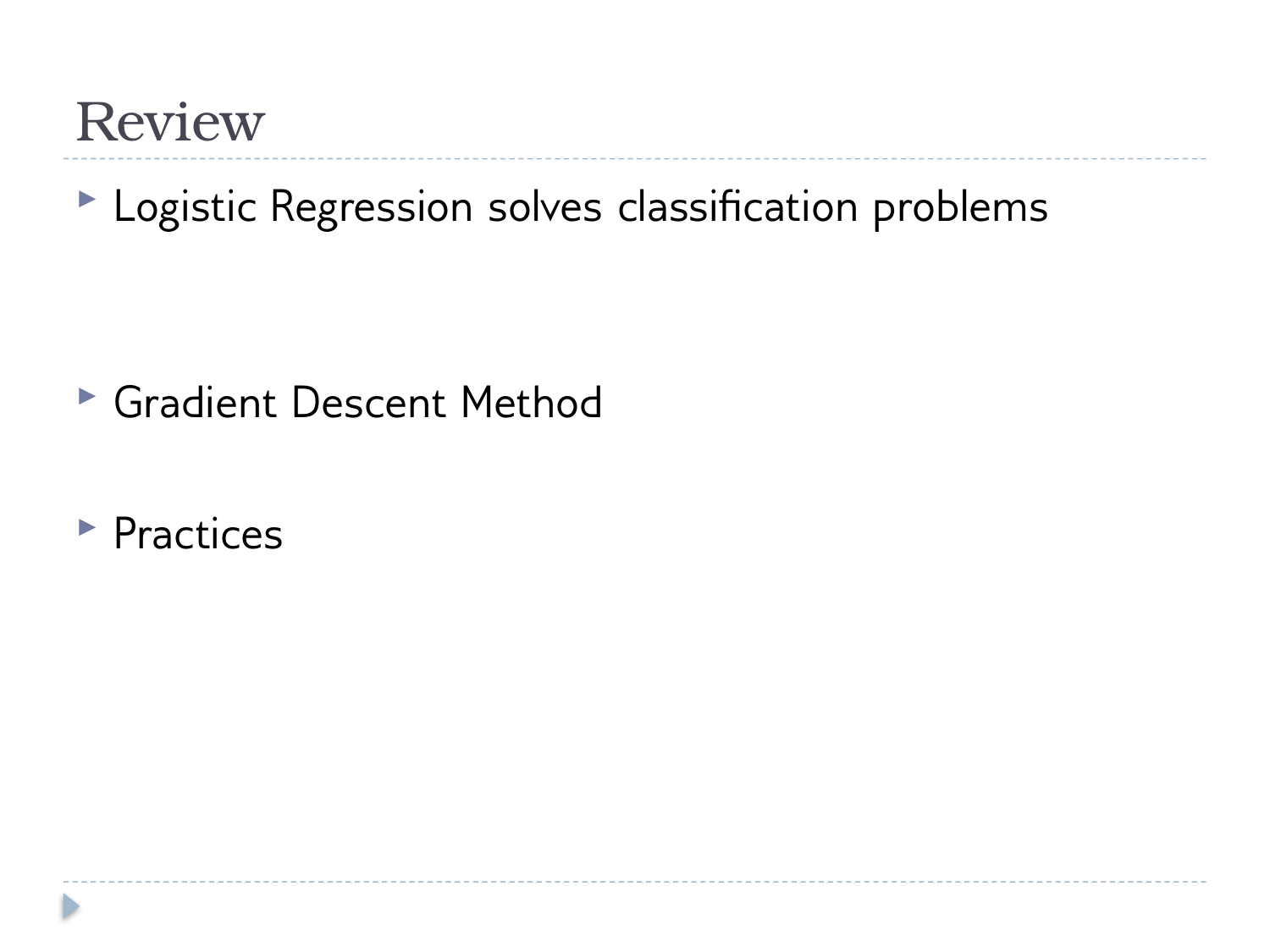

# Review
Logistic Regression solves classification problems

Gradient Descent Method

Practices